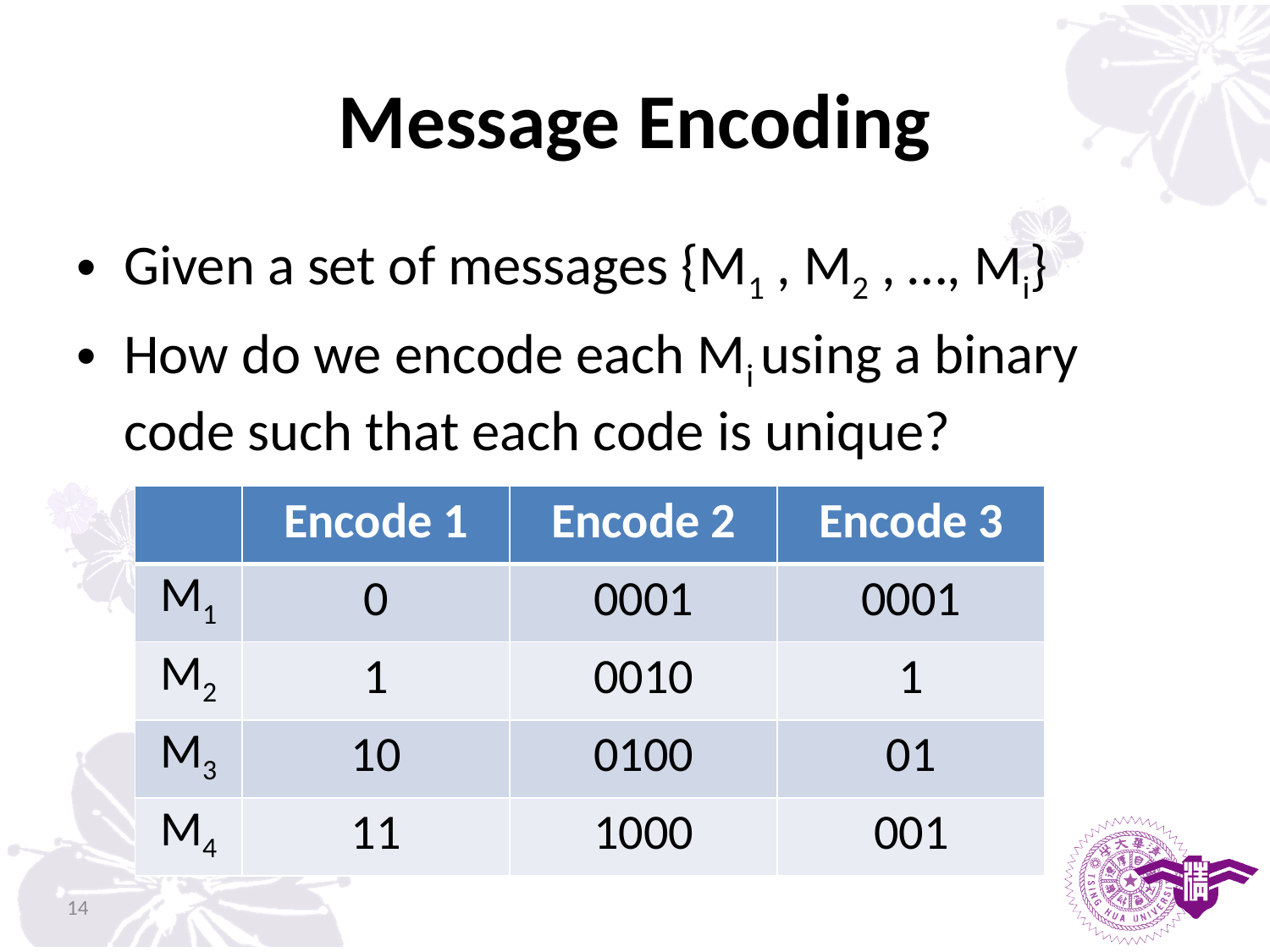

# Message Encoding
Given a set of messages {M1 , M2 , …, Mi}
How do we encode each Mi using a binary code such that each code is unique?
|  | Encode 1 | Encode 2 | Encode 3 |
| --- | --- | --- | --- |
| M1 | 0 | 0001 | 0001 |
| M2 | 1 | 0010 | 1 |
| M3 | 10 | 0100 | 01 |
| M4 | 11 | 1000 | 001 |
14